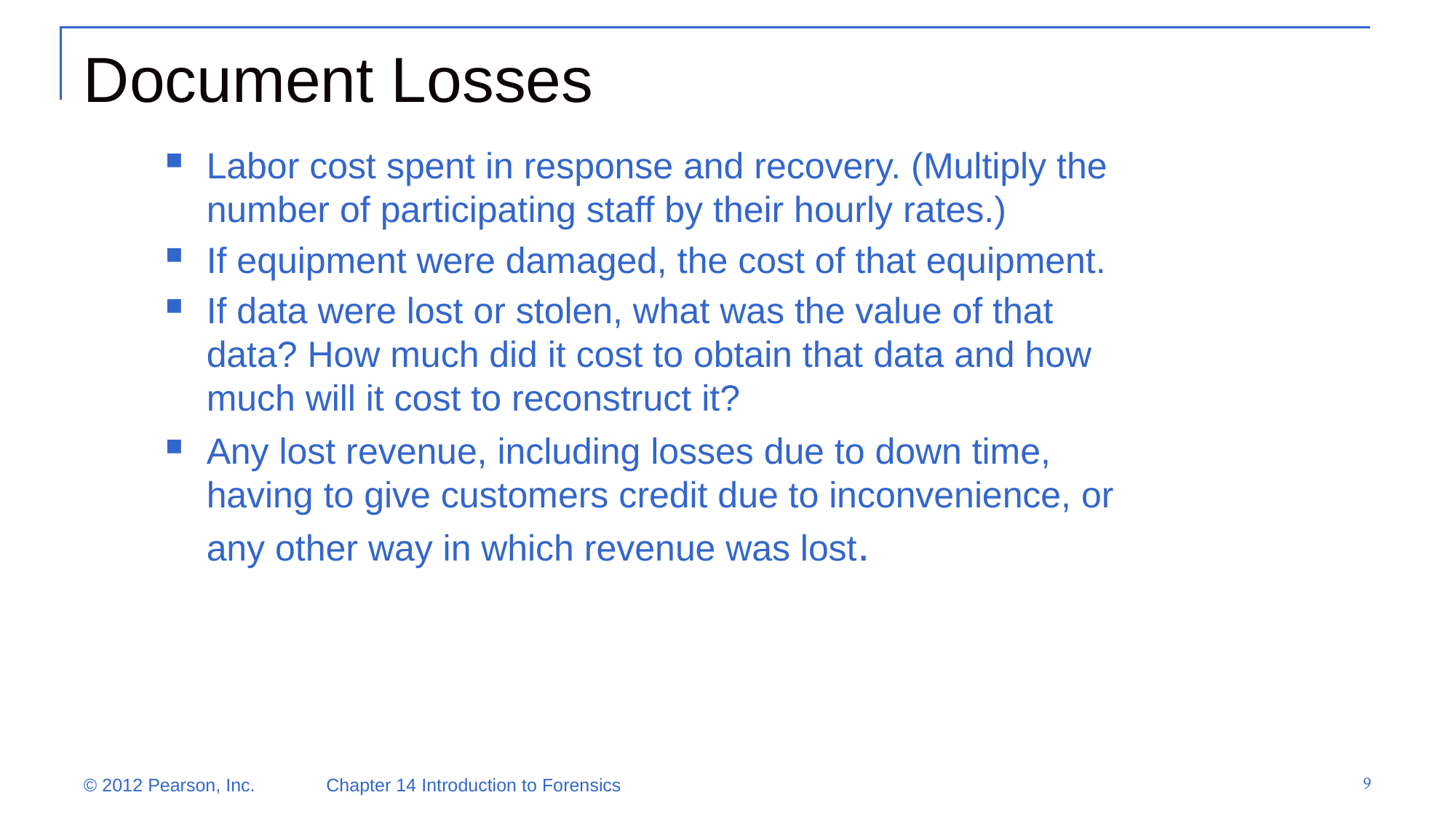

# Document Losses
Labor cost spent in response and recovery. (Multiply the number of participating staff by their hourly rates.)
If equipment were damaged, the cost of that equipment.
If data were lost or stolen, what was the value of that data? How much did it cost to obtain that data and how much will it cost to reconstruct it?
Any lost revenue, including losses due to down time, having to give customers credit due to inconvenience, or any other way in which revenue was lost.
9
© 2012 Pearson, Inc.              Chapter 14 Introduction to Forensics